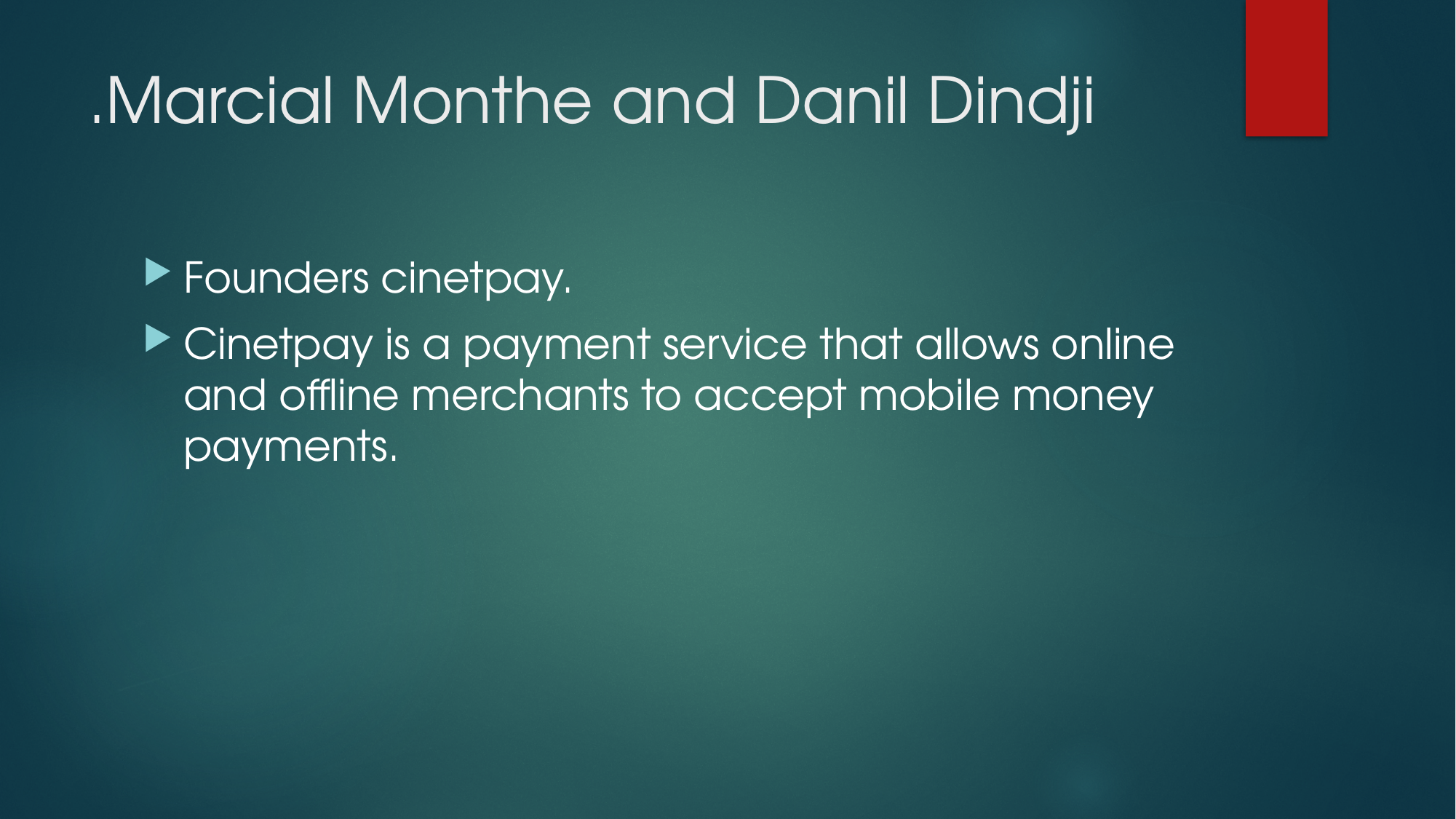

# .Marcial Monthe and Danil Dindji
Founders cinetpay.
Cinetpay is a payment service that allows online and offline merchants to accept mobile money payments.